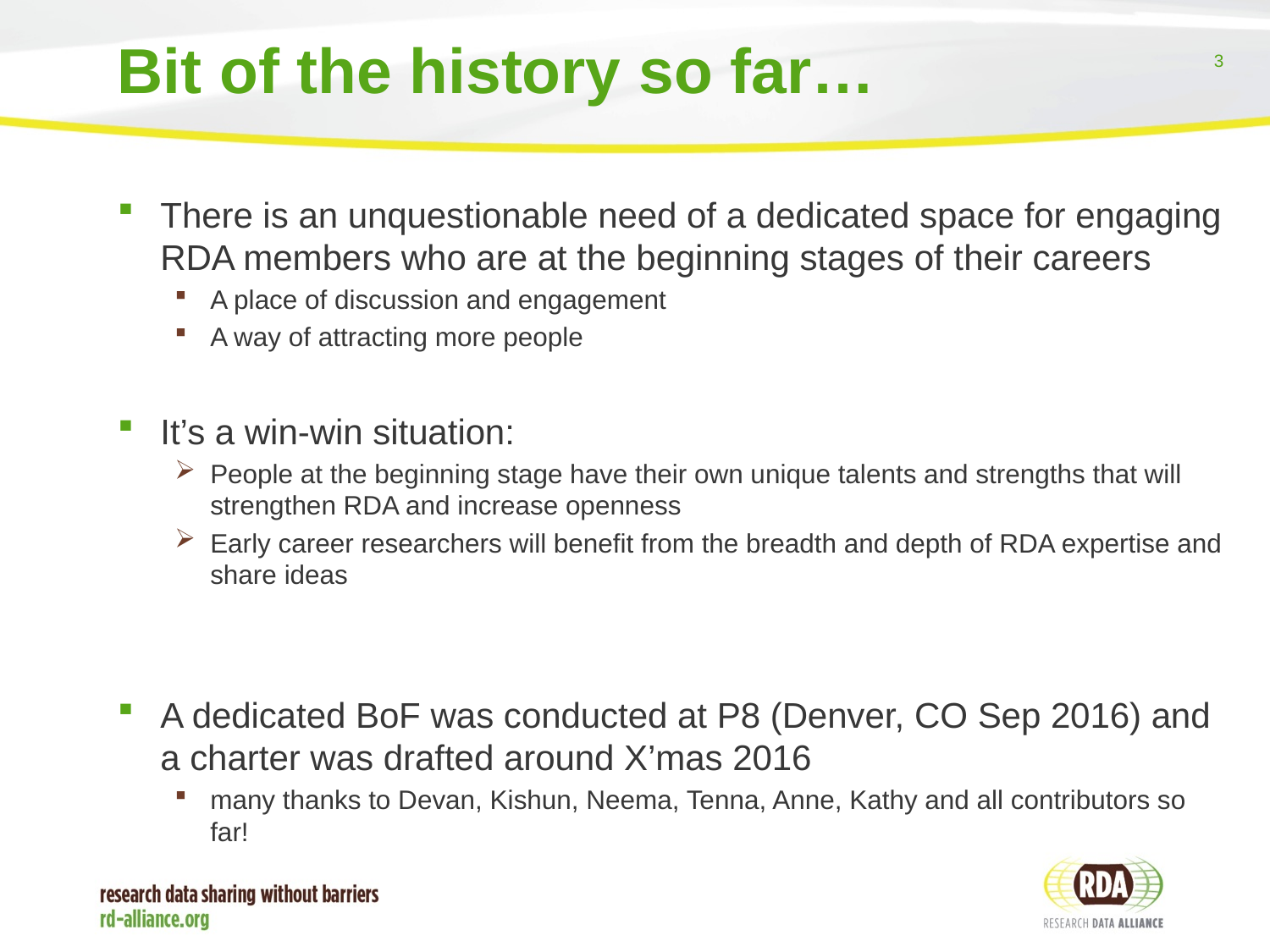

# Bit of the history so far…
There is an unquestionable need of a dedicated space for engaging RDA members who are at the beginning stages of their careers
A place of discussion and engagement
A way of attracting more people

It’s a win-win situation:
People at the beginning stage have their own unique talents and strengths that will strengthen RDA and increase openness
Early career researchers will benefit from the breadth and depth of RDA expertise and share ideas

A dedicated BoF was conducted at P8 (Denver, CO Sep 2016) and a charter was drafted around X’mas 2016
many thanks to Devan, Kishun, Neema, Tenna, Anne, Kathy and all contributors so far!